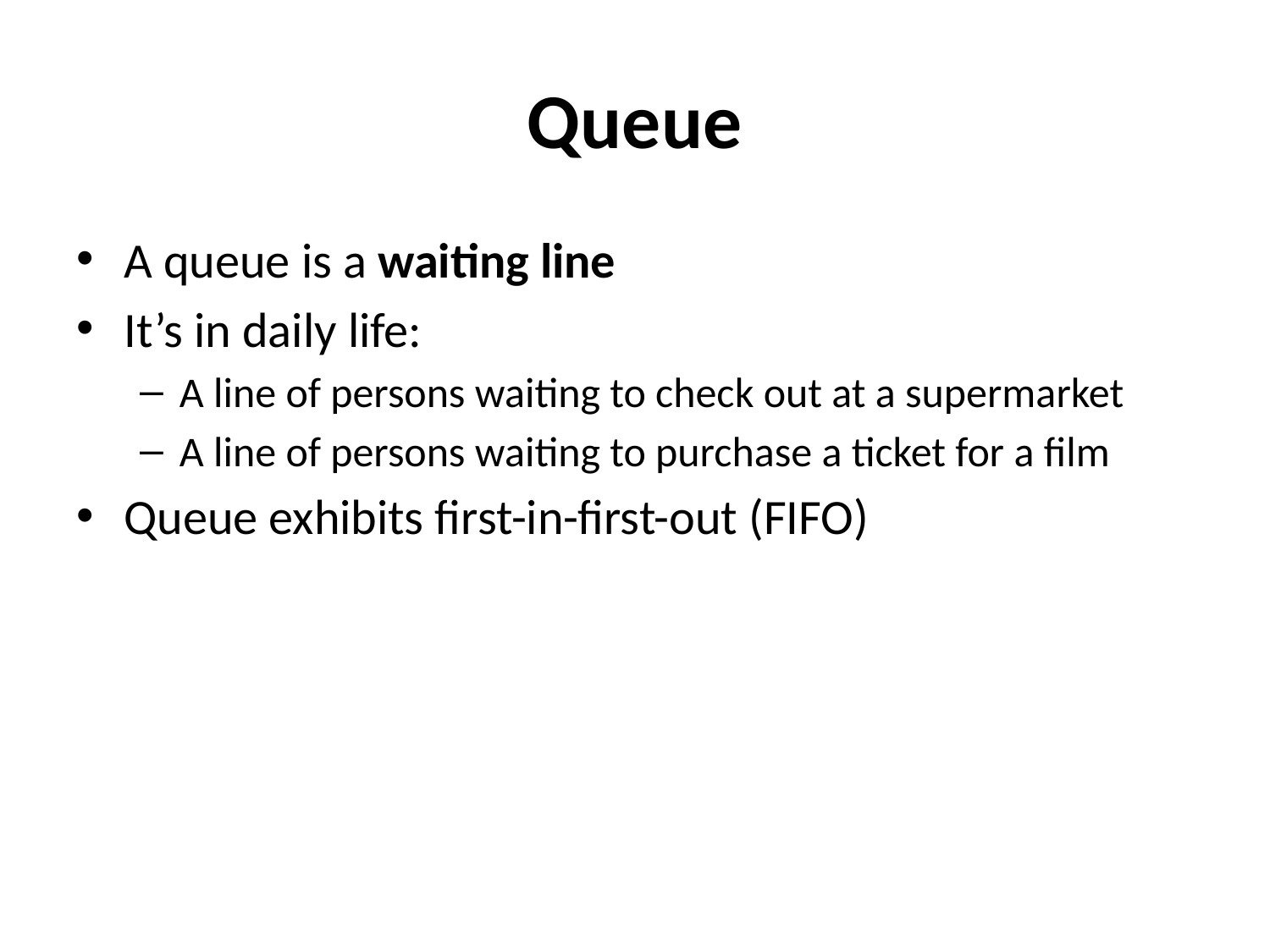

# Queue
A queue is a waiting line
It’s in daily life:
A line of persons waiting to check out at a supermarket
A line of persons waiting to purchase a ticket for a film
Queue exhibits first-in-first-out (FIFO)